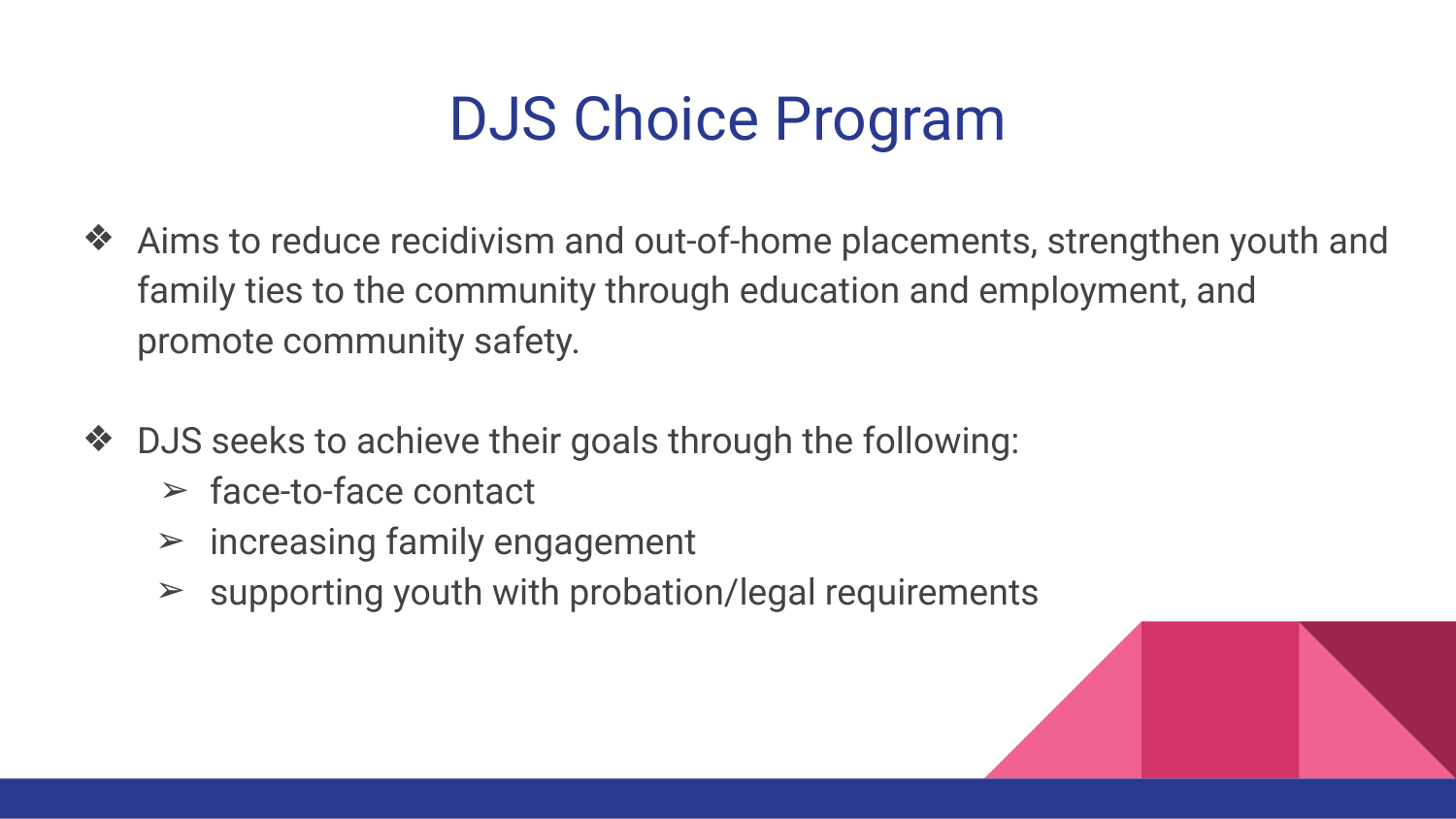

# DJS Choice Program
Aims to reduce recidivism and out-of-home placements, strengthen youth and family ties to the community through education and employment, and promote community safety.

DJS seeks to achieve their goals through the following:
face-to-face contact
increasing family engagement
supporting youth with probation/legal requirements